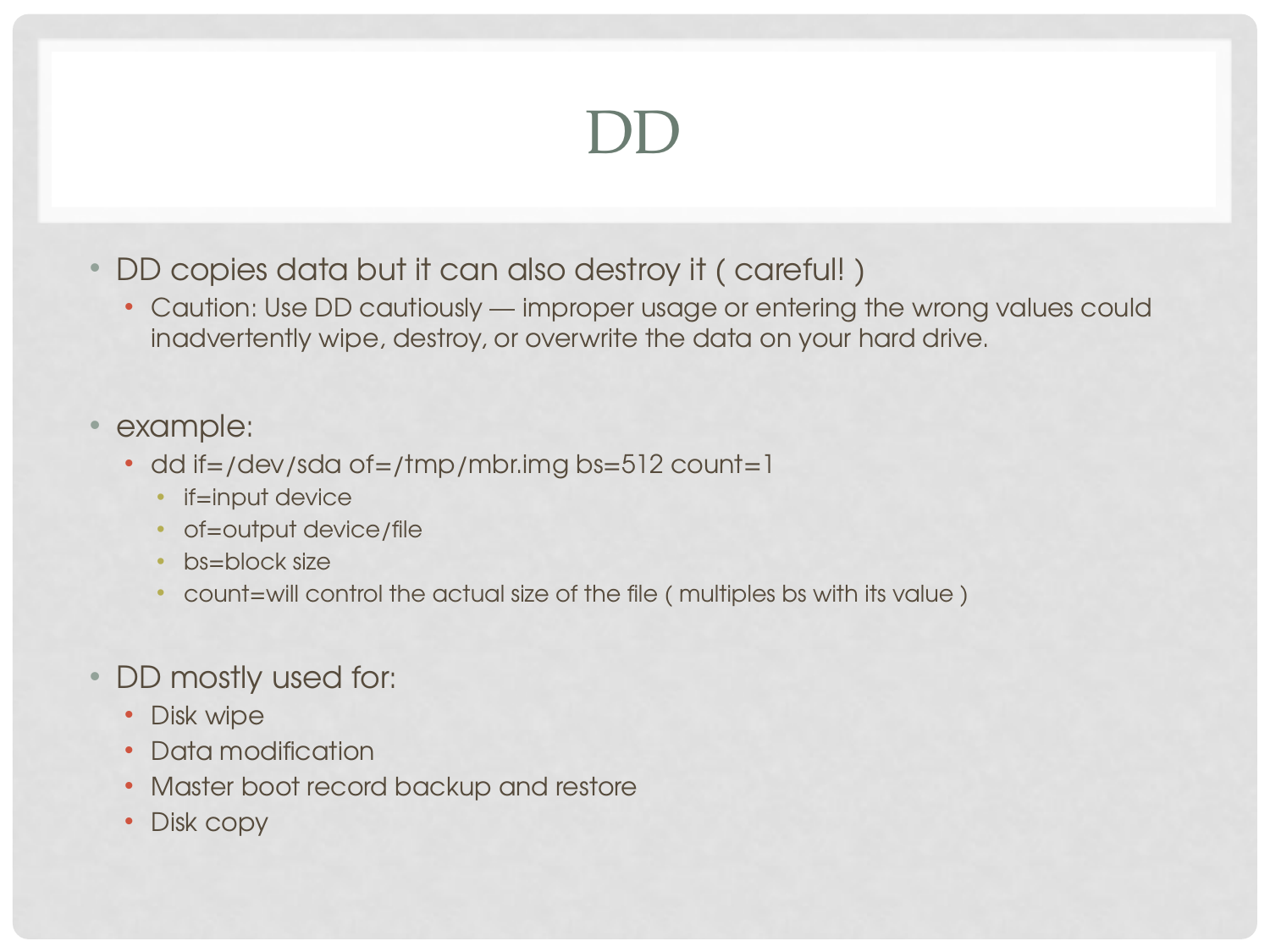

# dd
DD copies data but it can also destroy it ( careful! )
Caution: Use DD cautiously — improper usage or entering the wrong values could inadvertently wipe, destroy, or overwrite the data on your hard drive.

example:
dd if=/dev/sda of=/tmp/mbr.img bs=512 count=1
if=input device
of=output device/file
bs=block size
count=will control the actual size of the file ( multiples bs with its value )

DD mostly used for:
Disk wipe
Data modification
Master boot record backup and restore
Disk copy